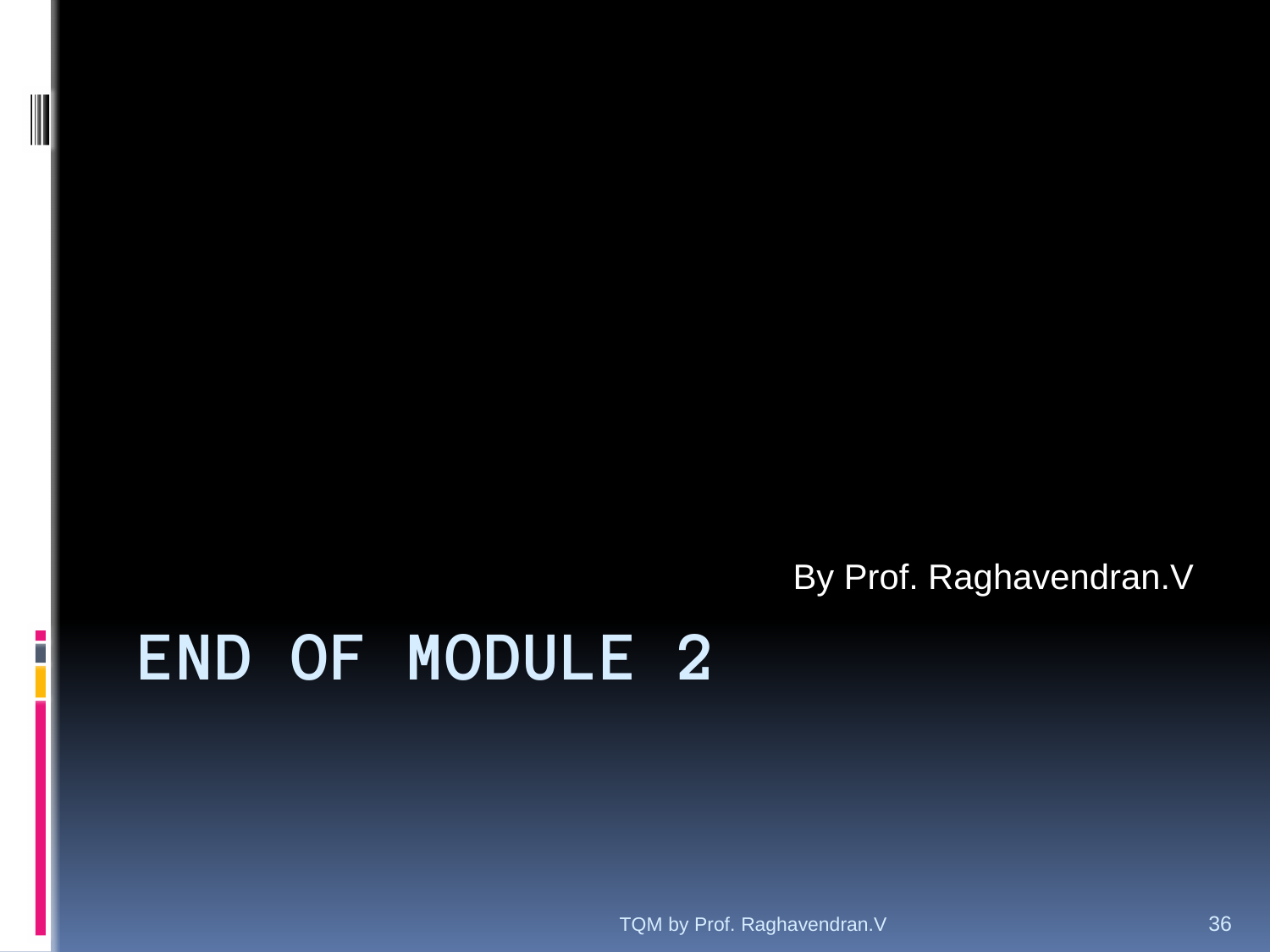

By Prof. Raghavendran.V
# End of module 2
TQM by Prof. Raghavendran.V
36